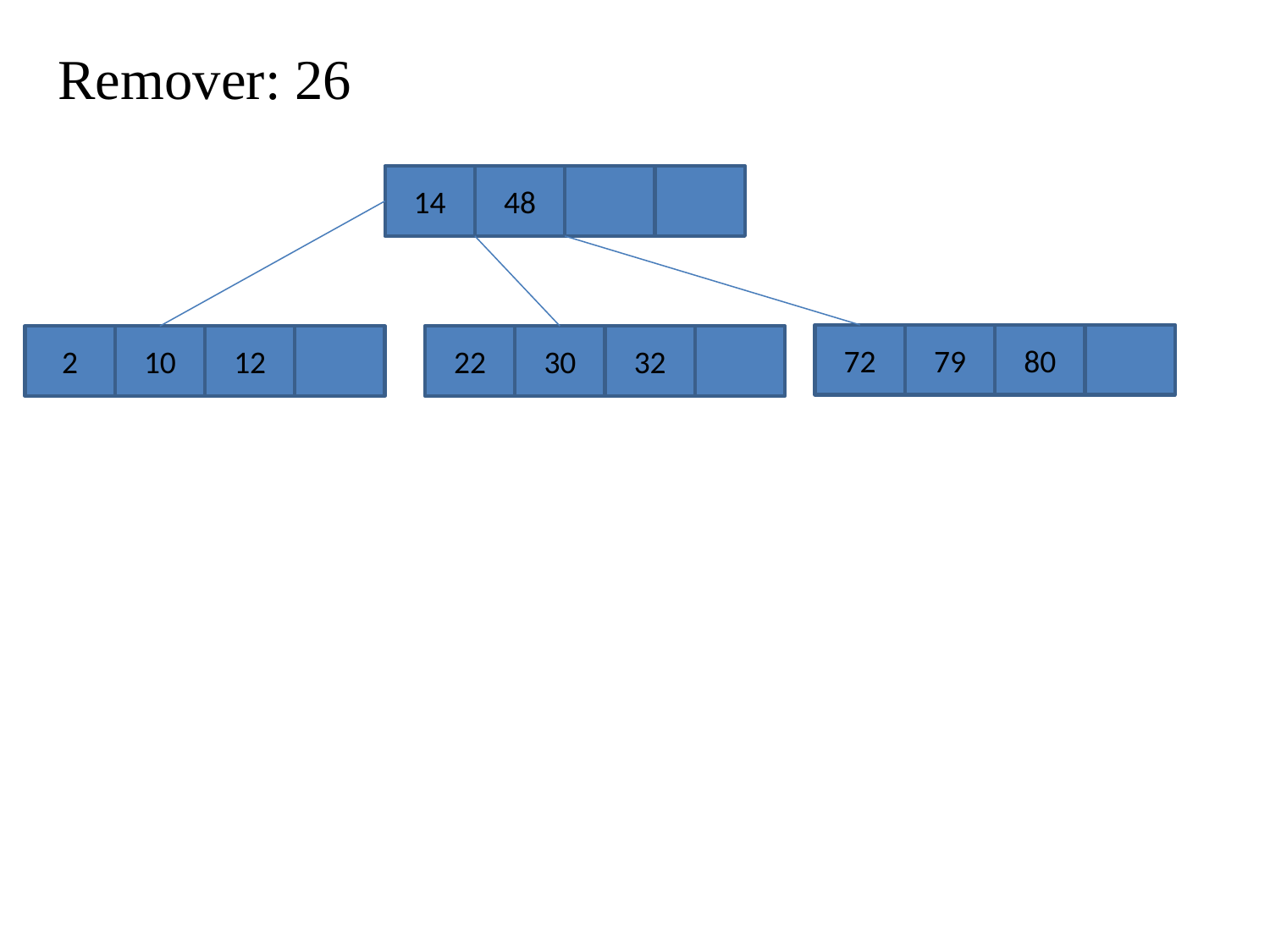

Remover: 26
14
48

72
79
80

2
10
12

22
30
32